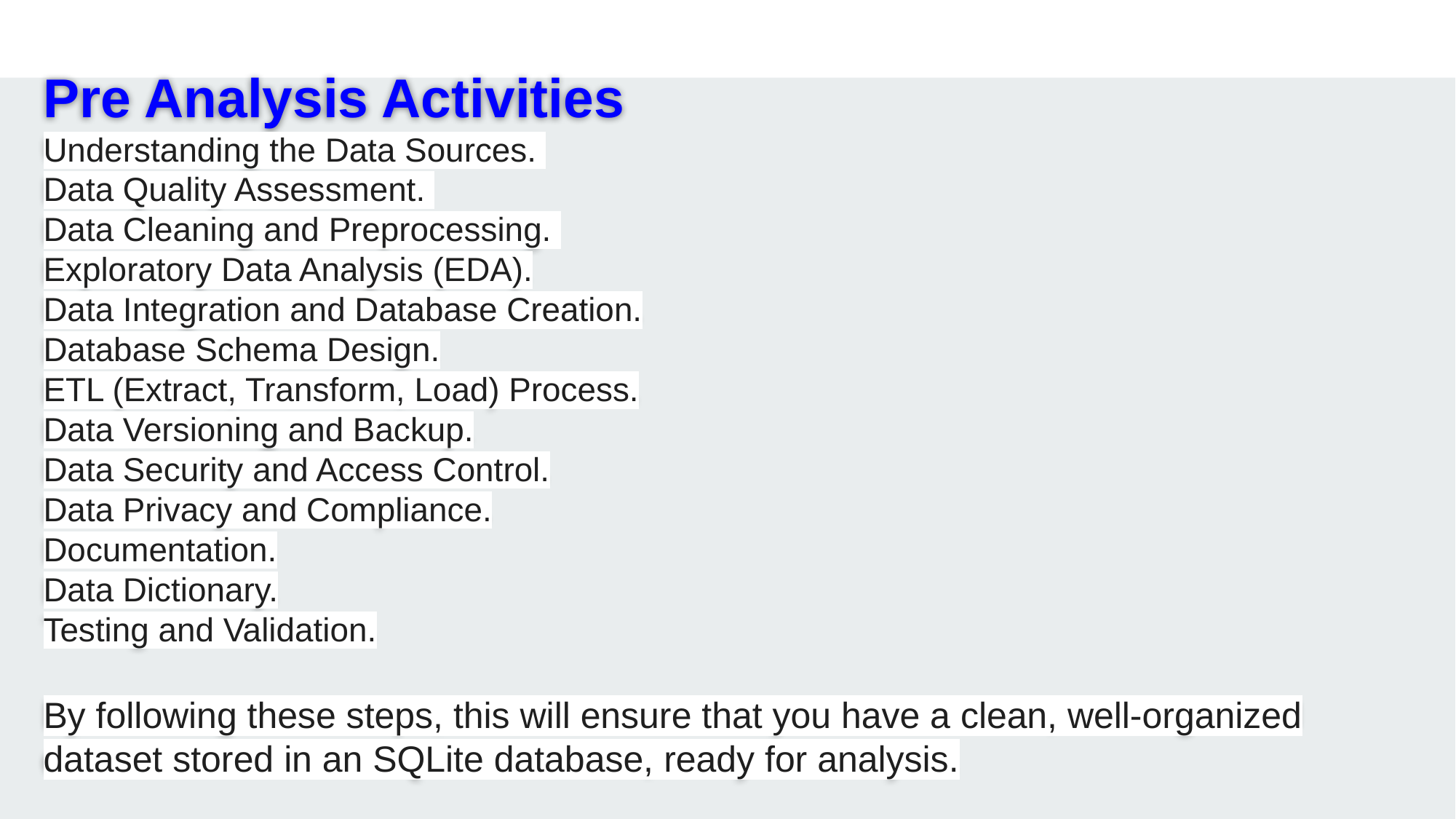

# Pre Analysis Activities Understanding the Data Sources. Data Quality Assessment. Data Cleaning and Preprocessing. Exploratory Data Analysis (EDA). Data Integration and Database Creation. Database Schema Design. ETL (Extract, Transform, Load) Process. Data Versioning and Backup. Data Security and Access Control. Data Privacy and Compliance. Documentation. Data Dictionary. Testing and Validation. By following these steps, this will ensure that you have a clean, well-organized dataset stored in an SQLite database, ready for analysis.